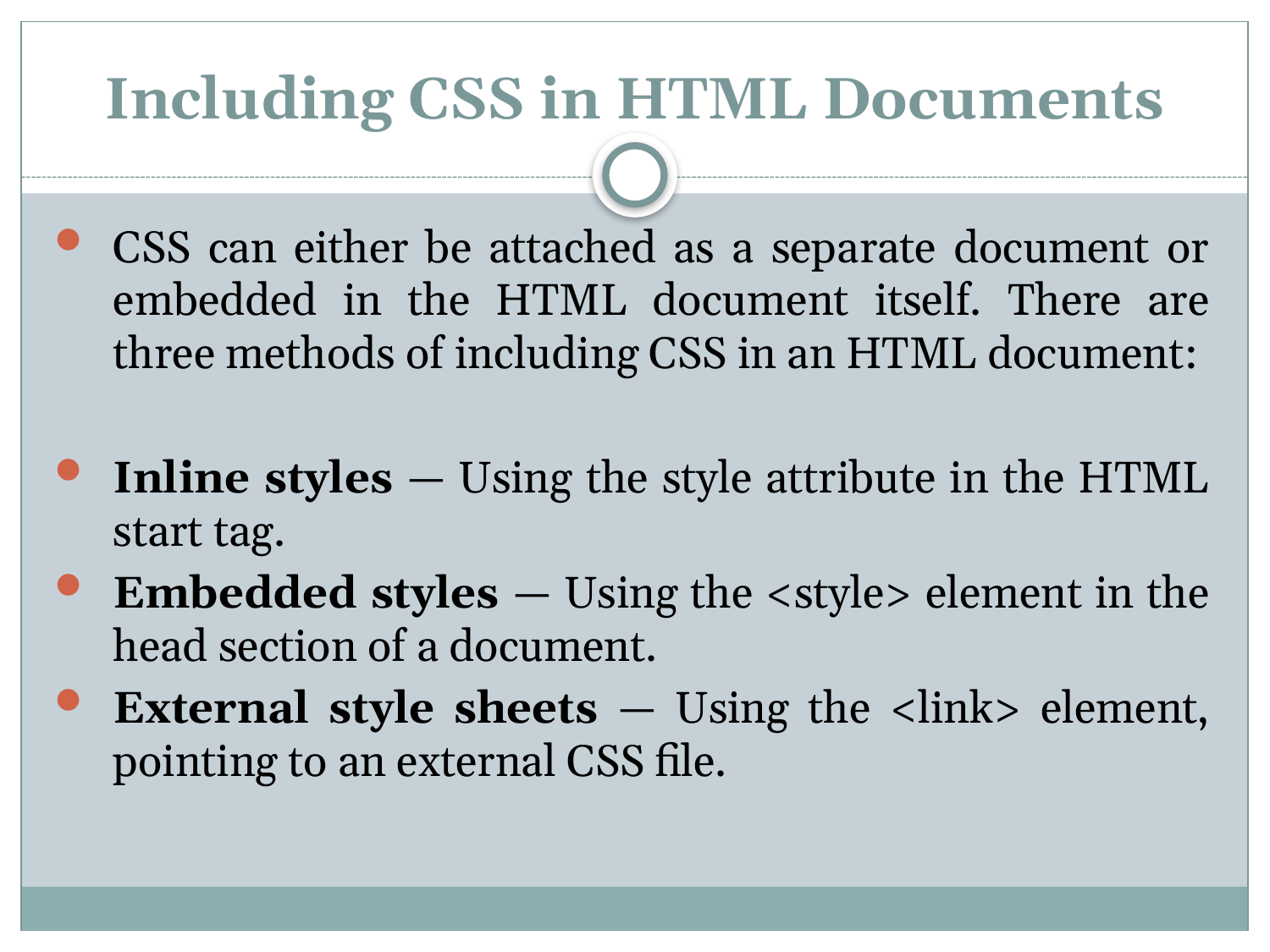

# Including CSS in HTML Documents
CSS can either be attached as a separate document or embedded in the HTML document itself. There are three methods of including CSS in an HTML document:

Inline styles — Using the style attribute in the HTML start tag.
Embedded styles — Using the <style> element in the head section of a document.
External style sheets — Using the <link> element, pointing to an external CSS file.